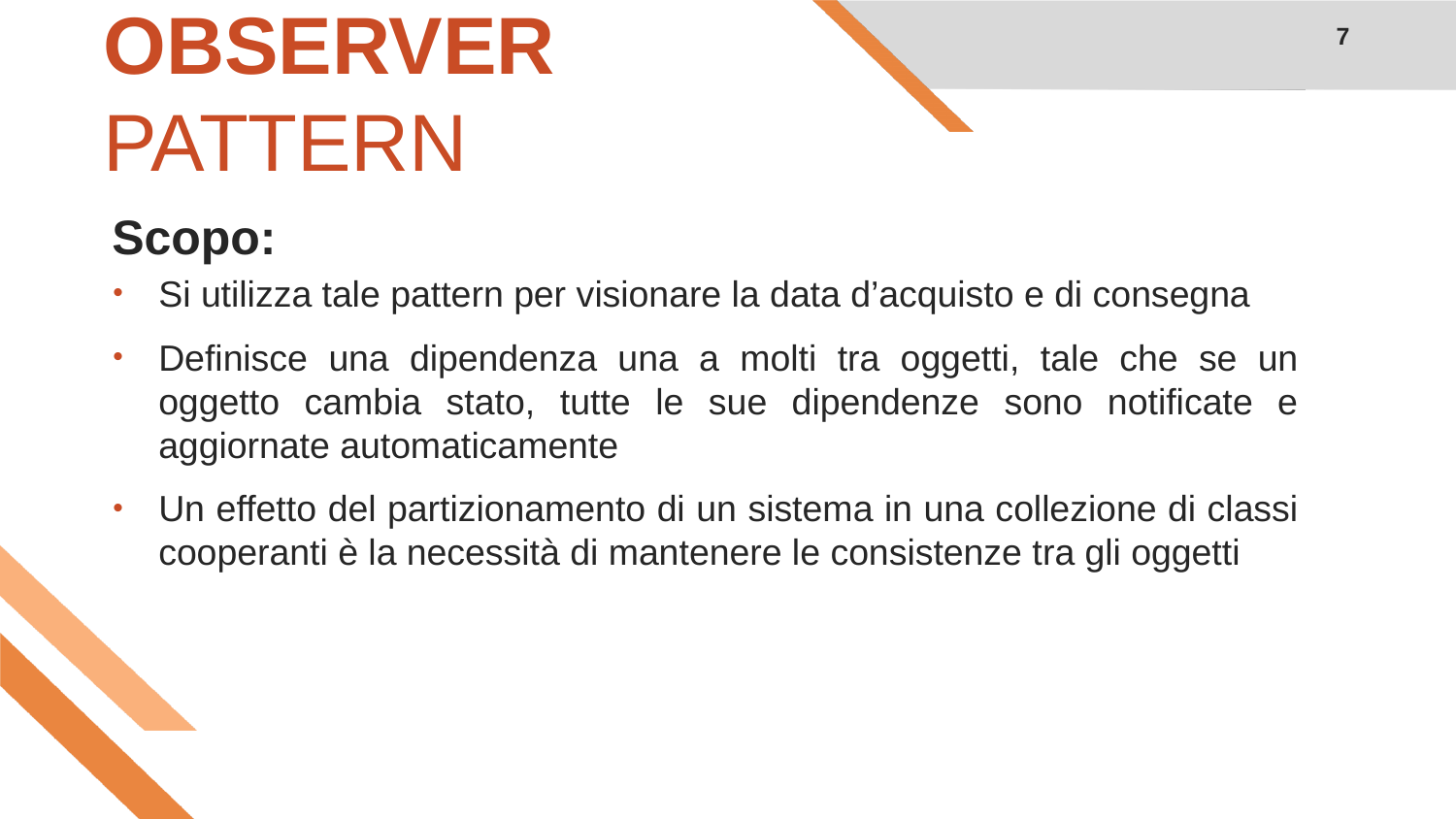

OBSERVER
PATTERN
7
Scopo:

Si utilizza tale pattern per visionare la data d’acquisto e di consegna
Definisce una dipendenza una a molti tra oggetti, tale che se un oggetto cambia stato, tutte le sue dipendenze sono notificate e aggiornate automaticamente
Un effetto del partizionamento di un sistema in una collezione di classi cooperanti è la necessità di mantenere le consistenze tra gli oggetti